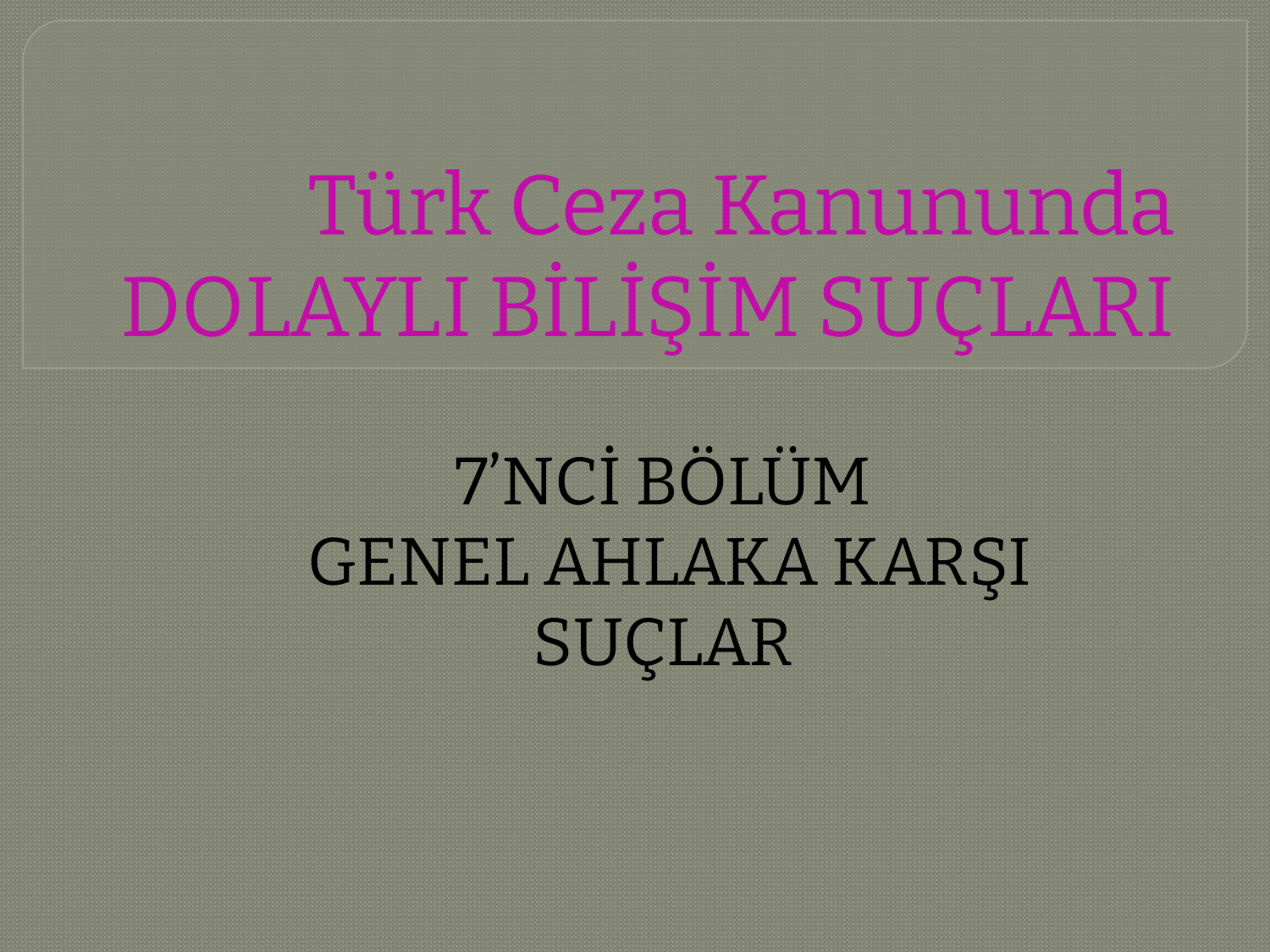

# Türk Ceza Kanununda DOLAYLI BİLİŞİM SUÇLARI
7’NCİ BÖLÜM
GENEL AHLAKA KARŞI SUÇLAR